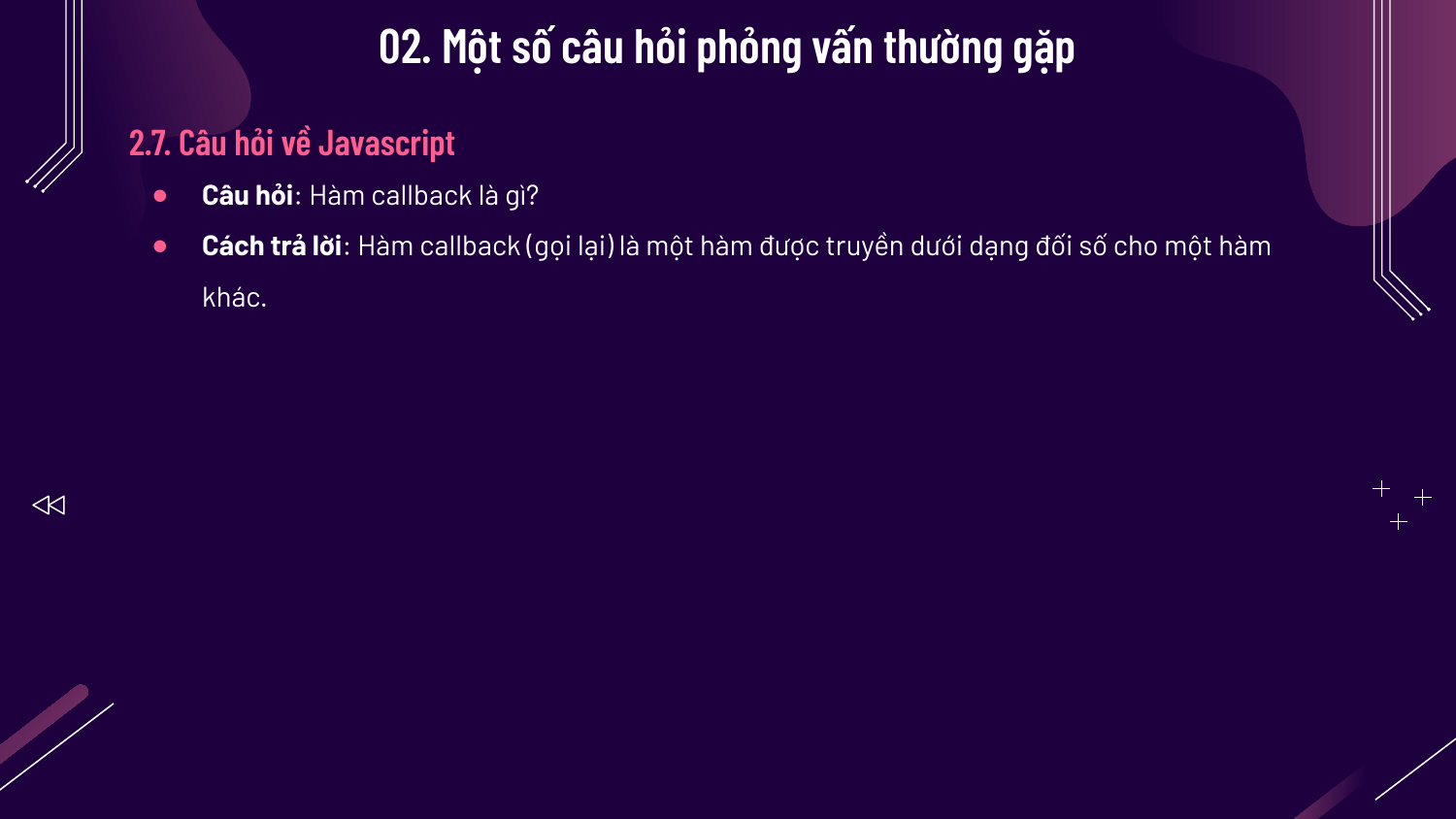

# 02. Một số câu hỏi phỏng vấn thường gặp
2.7. Câu hỏi về Javascript
Câu hỏi: Hàm callback là gì?
Cách trả lời: Hàm callback (gọi lại) là một hàm được truyền dưới dạng đối số cho một hàm khác.